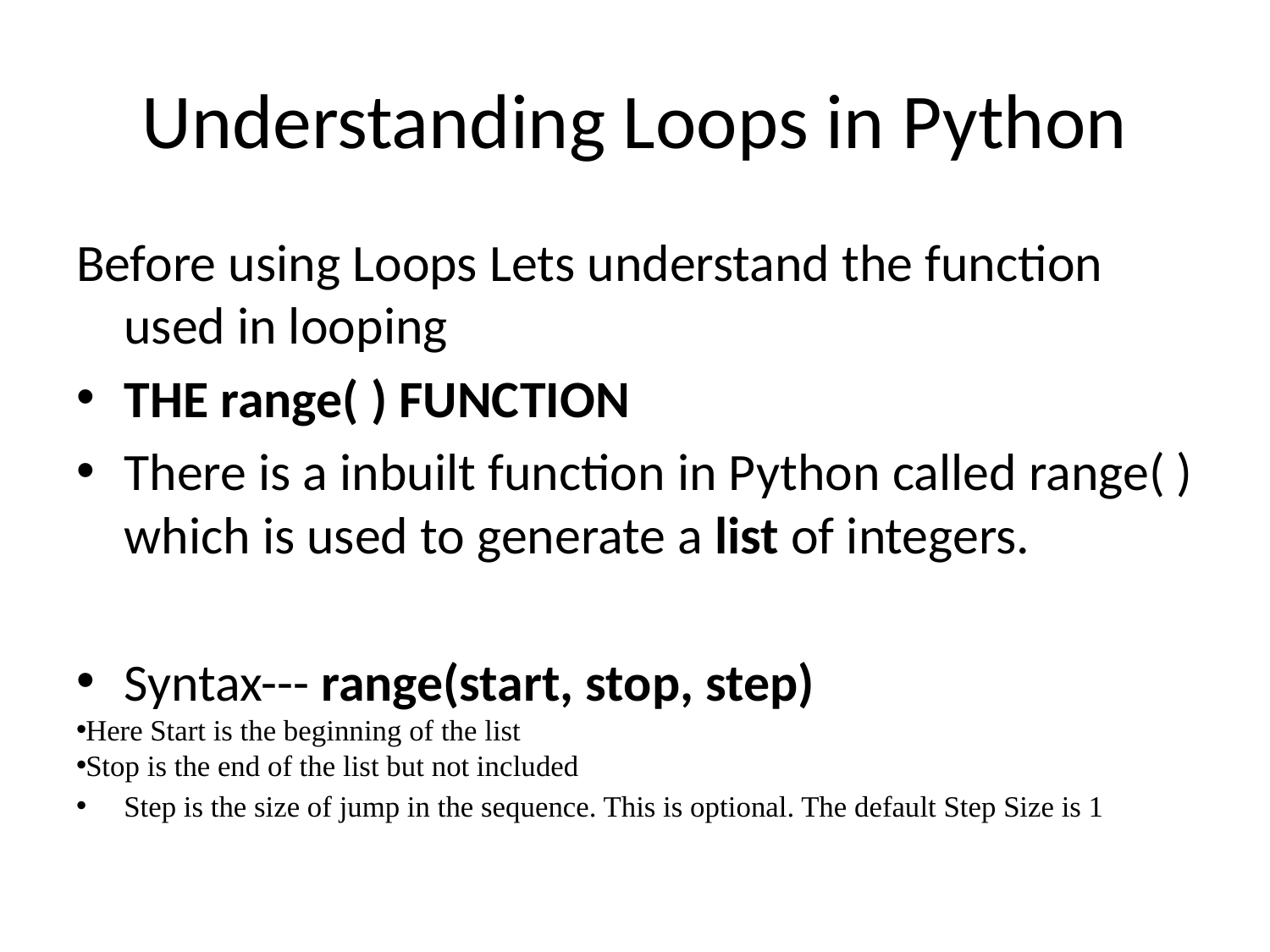

# Understanding Loops in Python
Before using Loops Lets understand the function used in looping
THE range( ) FUNCTION
There is a inbuilt function in Python called range( ) which is used to generate a list of integers.

Syntax--- range(start, stop, step)
Here Start is the beginning of the list
Stop is the end of the list but not included
Step is the size of jump in the sequence. This is optional. The default Step Size is 1